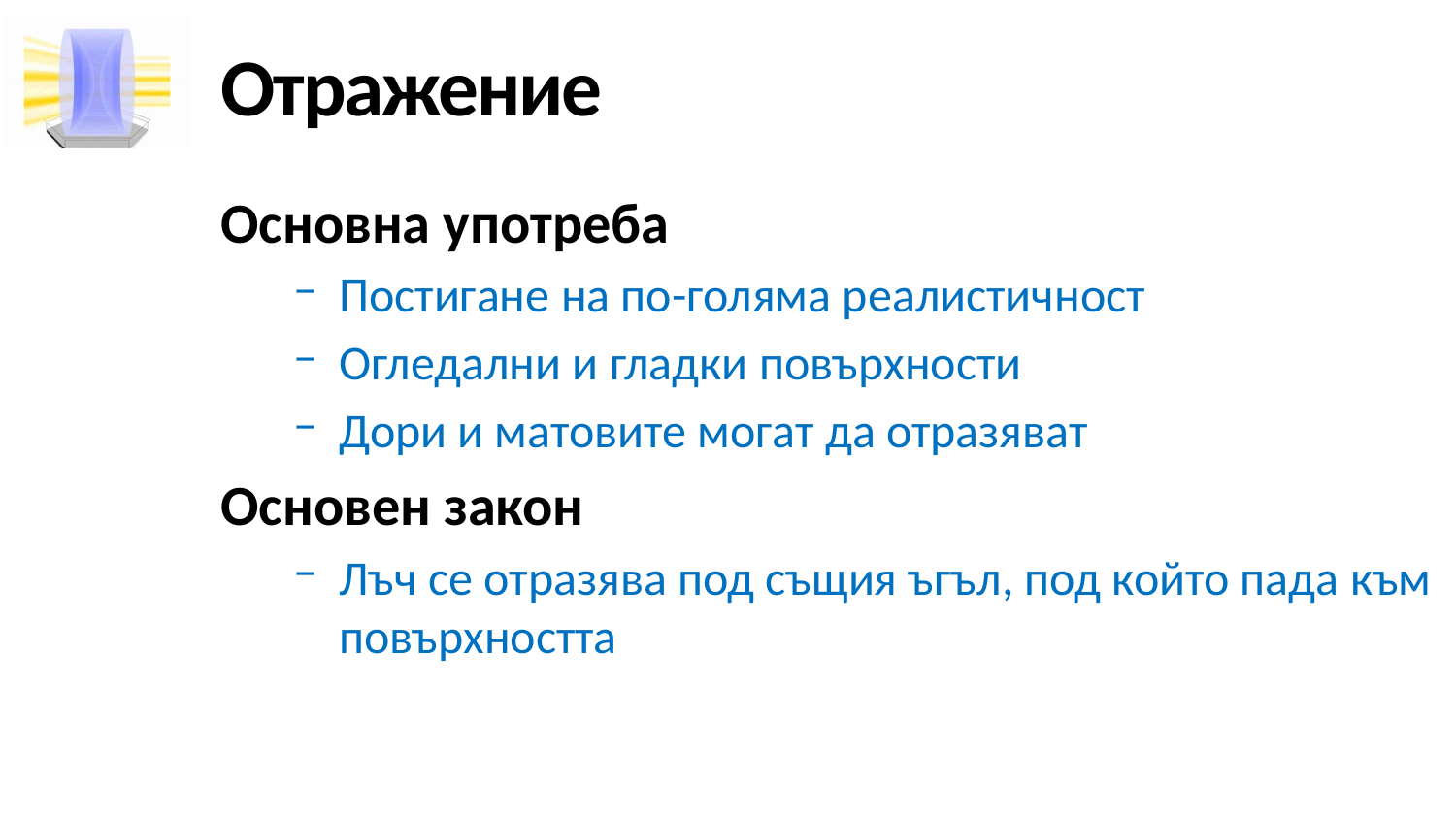

# Отражение
Основна употреба
Постигане на по-голяма реалистичност
Огледални и гладки повърхности
Дори и матовите могат да отразяват
Основен закон
Лъч се отразява под същия ъгъл, под който пада към повърхността